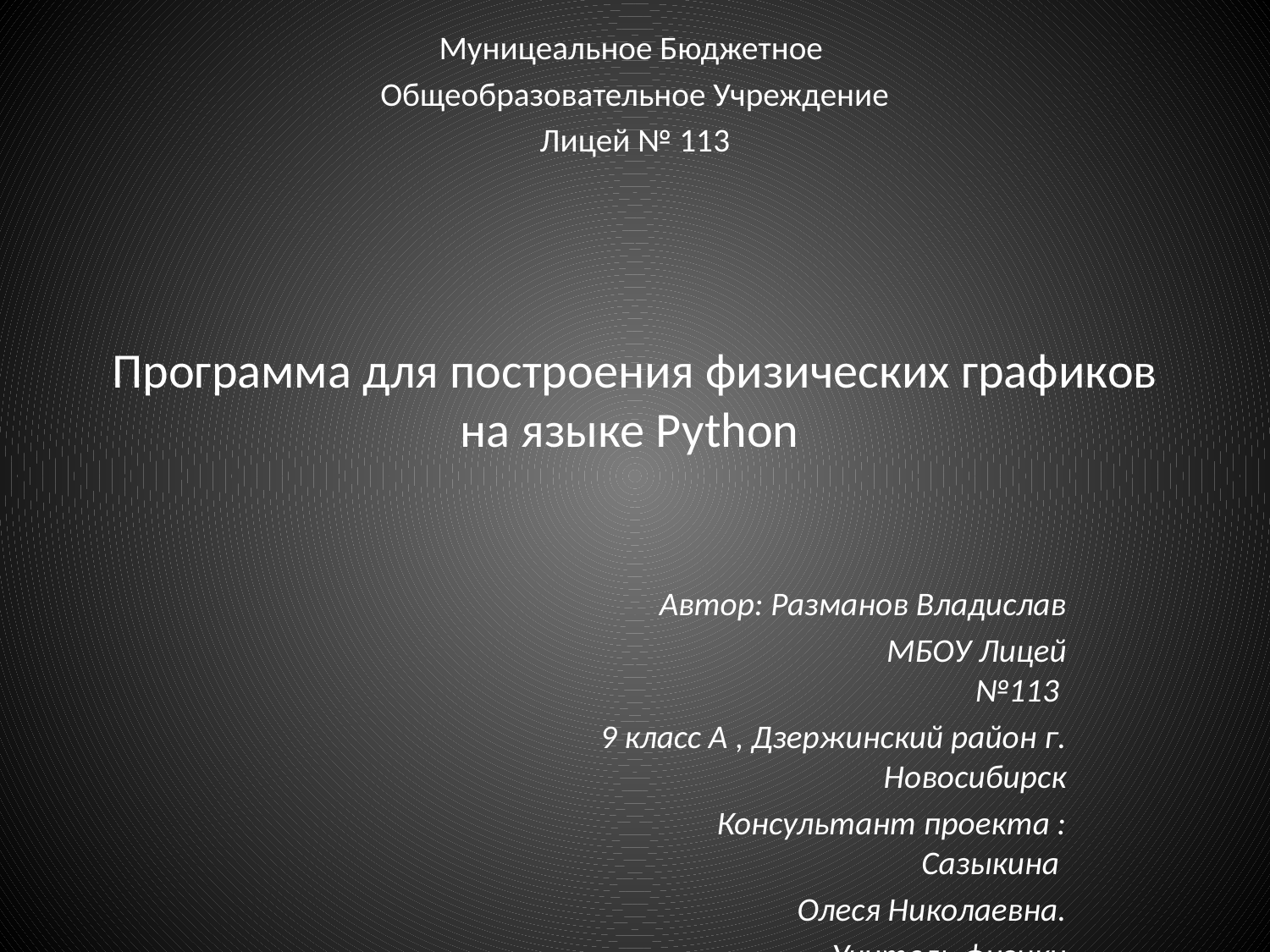

Муницеальное Бюджетное
Общеобразовательное Учреждение
Лицей № 113

Автор: Разманов Владислав
                                                                                          МБОУ Лицей №113
                                                  9 класс А , Дзержинский район г. Новосибирск
                                                                Консультант проекта : Сазыкина
Олеся Николаевна.
                                                                                 Учитель физики

# Программа для построения физических графиков на языке Python